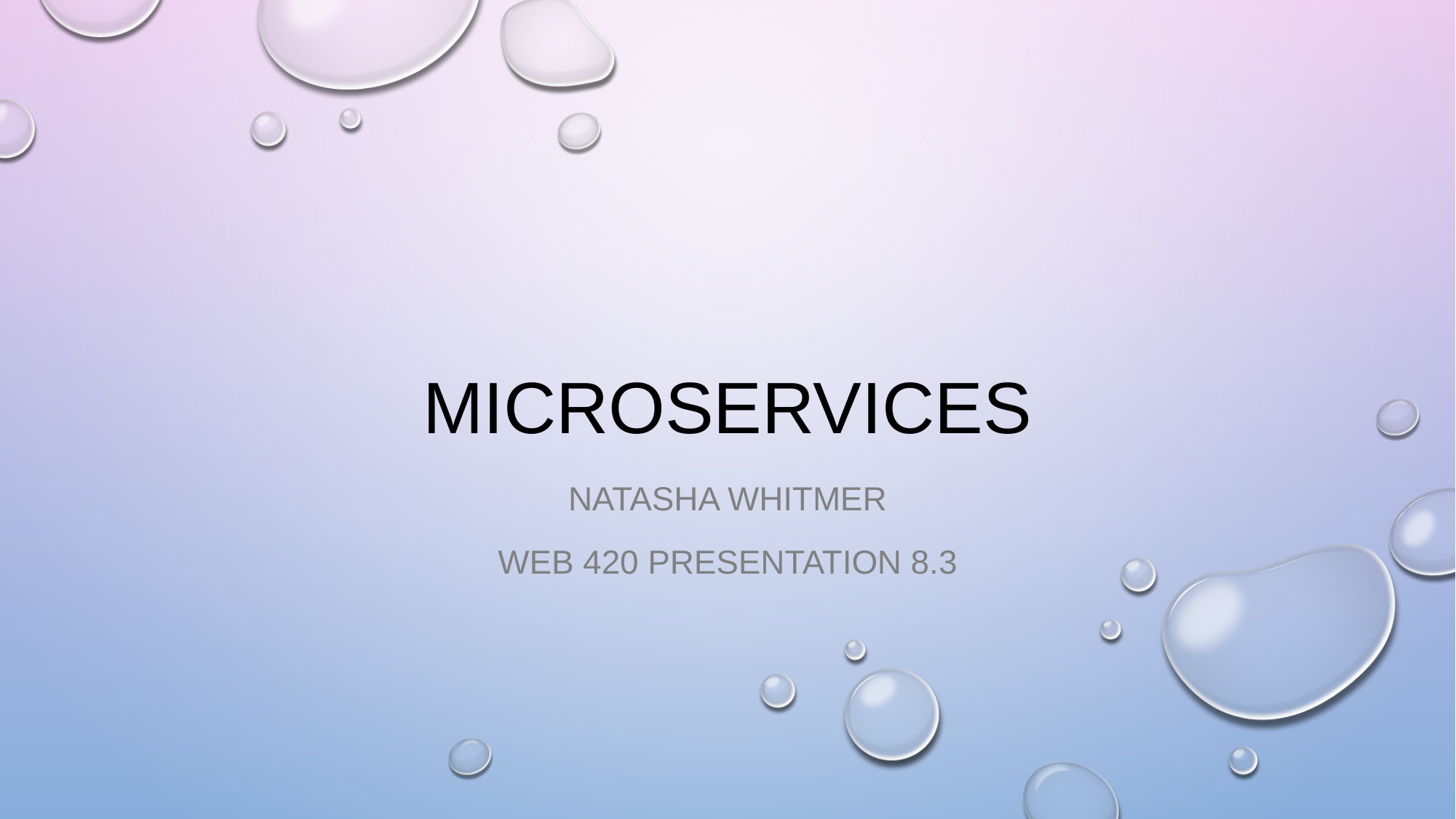

# Microservices
Natasha whitmer
Web 420 presentation 8.3